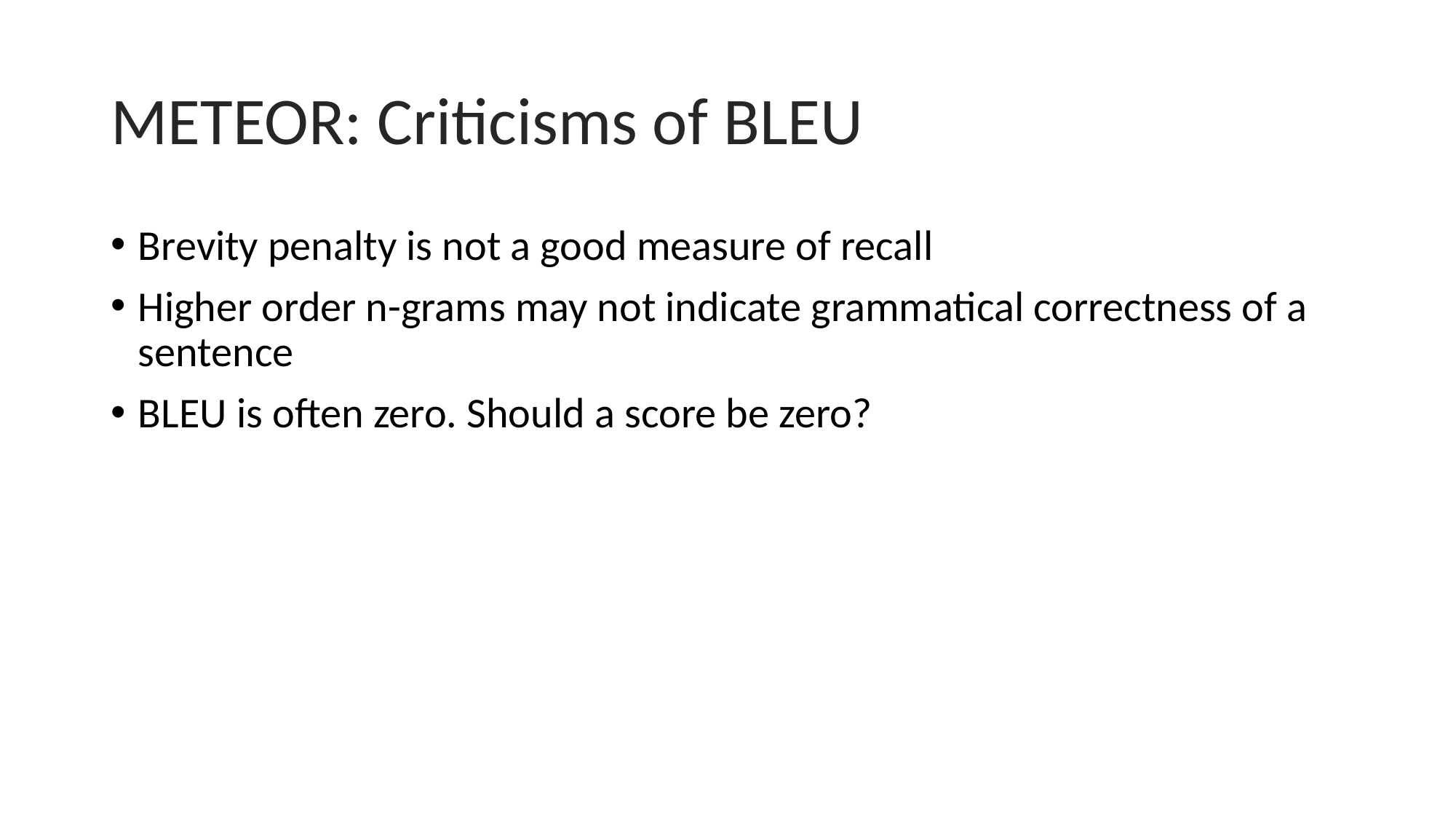

# METEOR: Criticisms of BLEU
Brevity penalty is not a good measure of recall
Higher order n-grams may not indicate grammatical correctness of a sentence
BLEU is often zero. Should a score be zero?